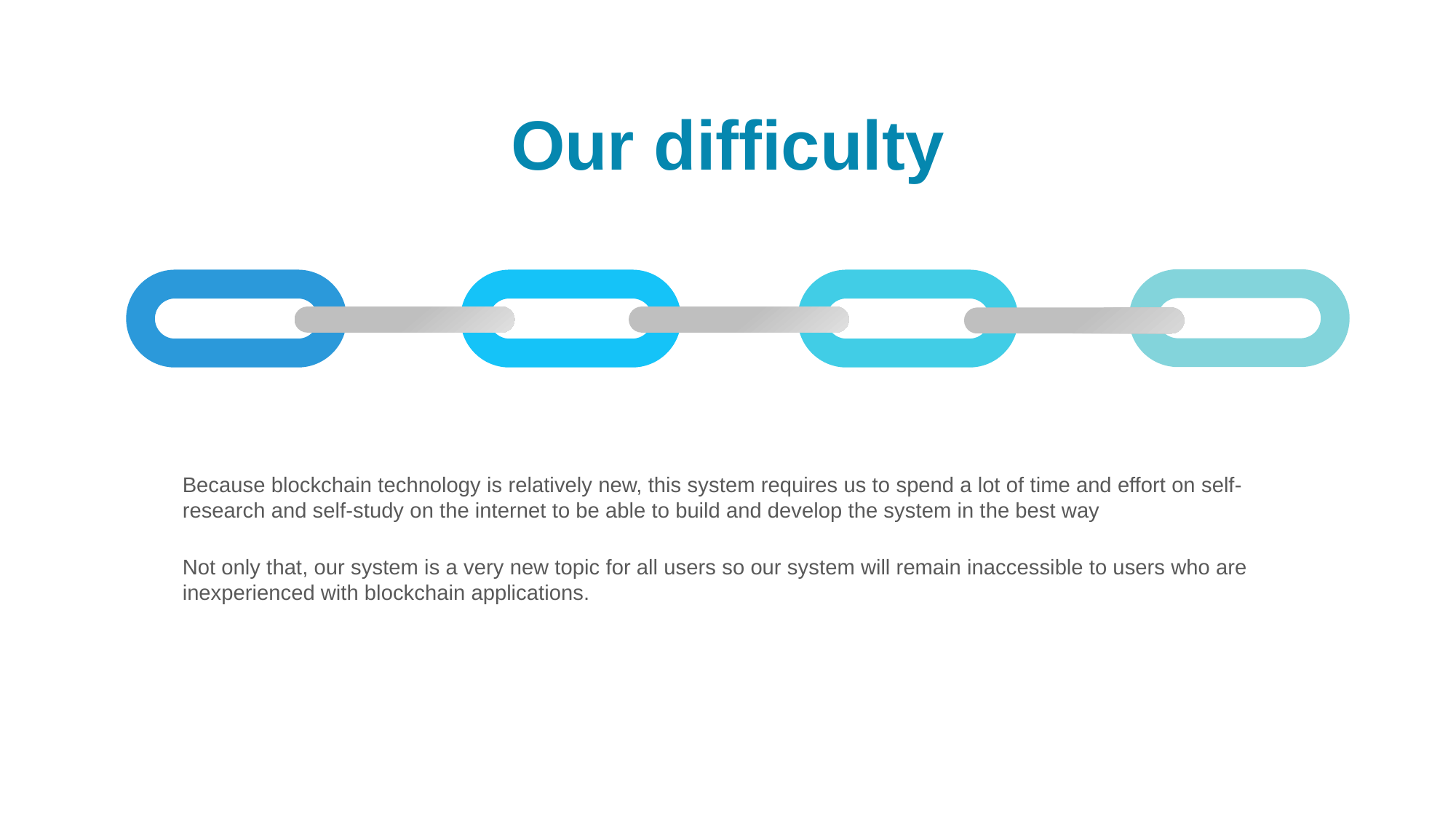

Our difficulty

Because blockchain technology is relatively new, this system requires us to spend a lot of time and effort on self-research and self-study on the internet to be able to build and develop the system in the best way
Not only that, our system is a very new topic for all users so our system will remain inaccessible to users who are inexperienced with blockchain applications.